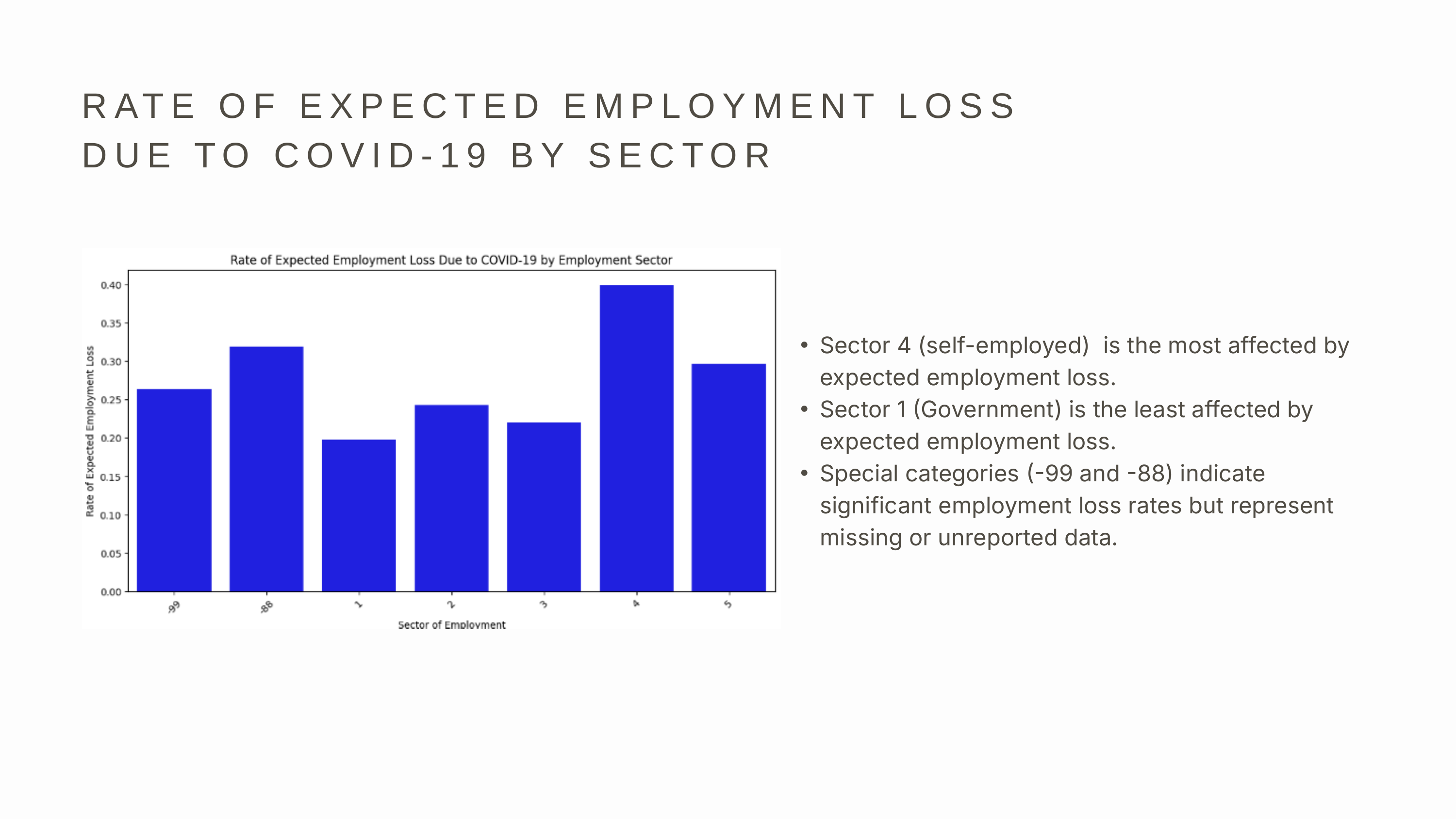

RATE OF EXPECTED EMPLOYMENT LOSS DUE TO COVID-19 BY SECTOR

Sector 4 (self-employed)  is the most affected by expected employment loss.
Sector 1 (Government) is the least affected by expected employment loss.
Special categories (-99 and -88) indicate significant employment loss rates but represent missing or unreported data.